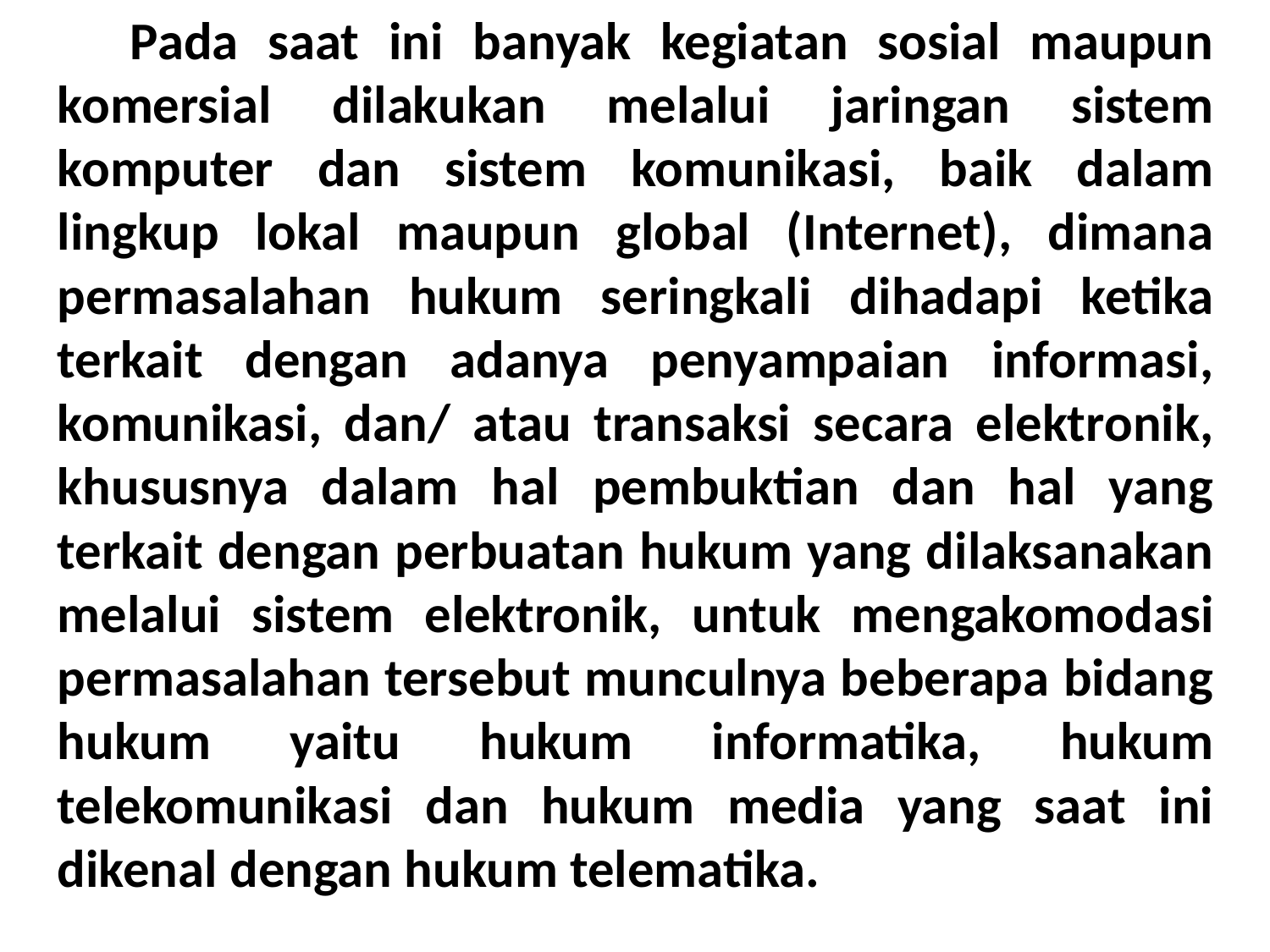

Pada saat ini banyak kegiatan sosial maupun komersial dilakukan melalui jaringan sistem komputer dan sistem komunikasi, baik dalam lingkup lokal maupun global (Internet), dimana permasalahan hukum seringkali dihadapi ketika terkait dengan adanya penyampaian informasi, komunikasi, dan/ atau transaksi secara elektronik, khususnya dalam hal pembuktian dan hal yang terkait dengan perbuatan hukum yang dilaksanakan melalui sistem elektronik, untuk mengakomodasi permasalahan tersebut munculnya beberapa bidang hukum yaitu hukum informatika, hukum telekomunikasi dan hukum media yang saat ini dikenal dengan hukum telematika.